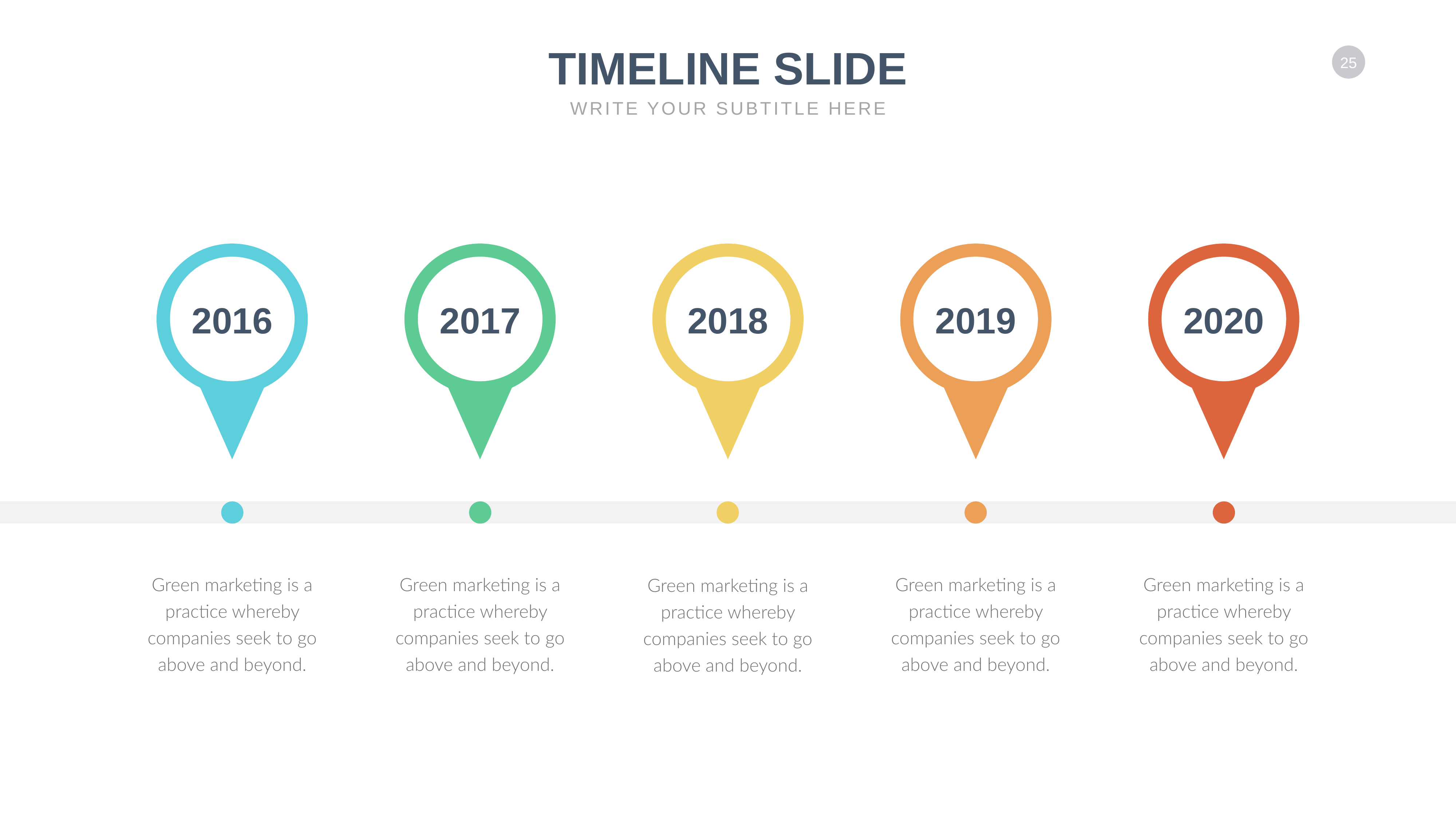

TIMELINE SLIDE
WRITE YOUR SUBTITLE HERE

2016
2017
2018
2019
2020

Green marketing is a practice whereby companies seek to go above and beyond.
Green marketing is a practice whereby companies seek to go above and beyond.
Green marketing is a practice whereby companies seek to go above and beyond.
Green marketing is a practice whereby companies seek to go above and beyond.
Green marketing is a practice whereby companies seek to go above and beyond.